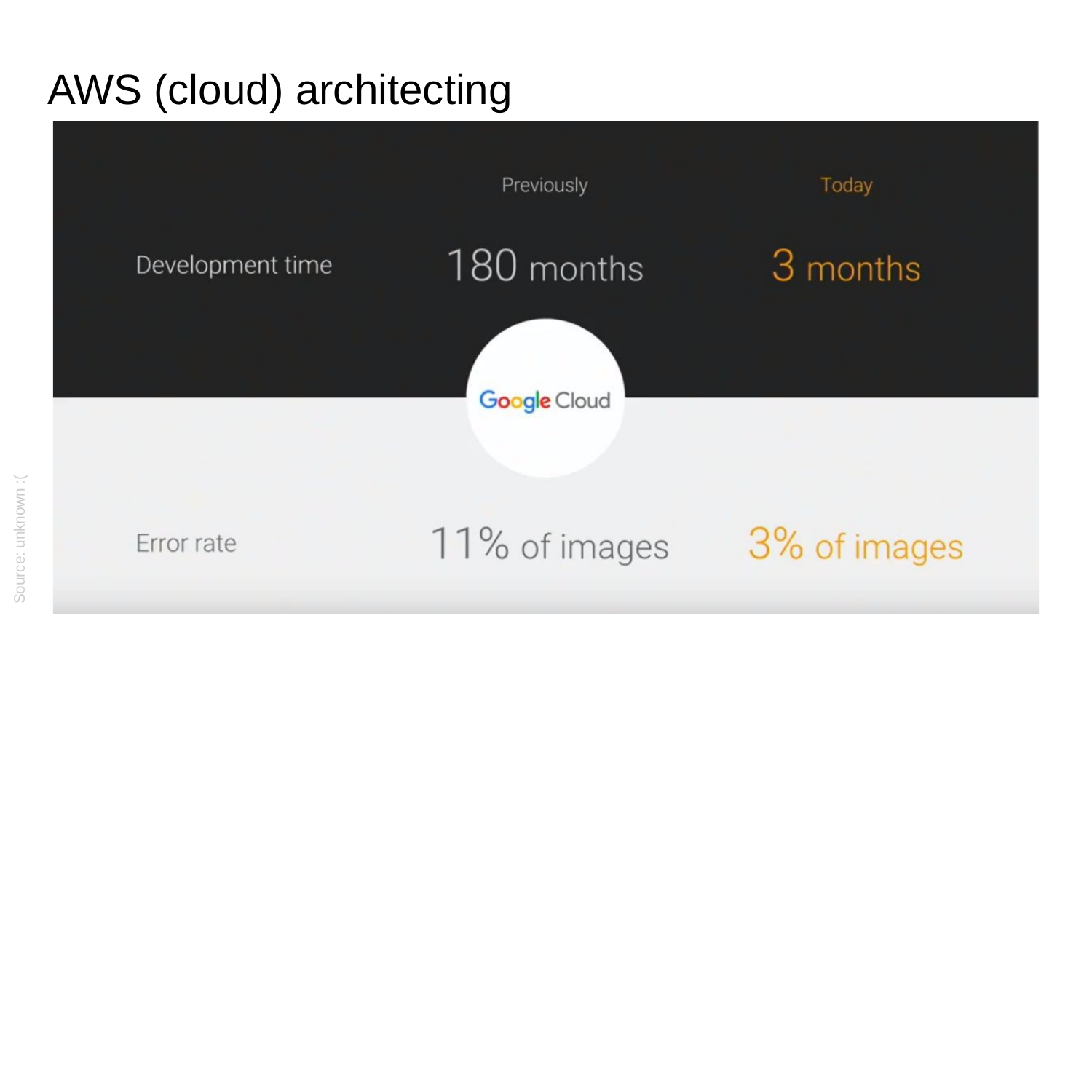

# AWS (cloud) architecting

Source: unknown :(